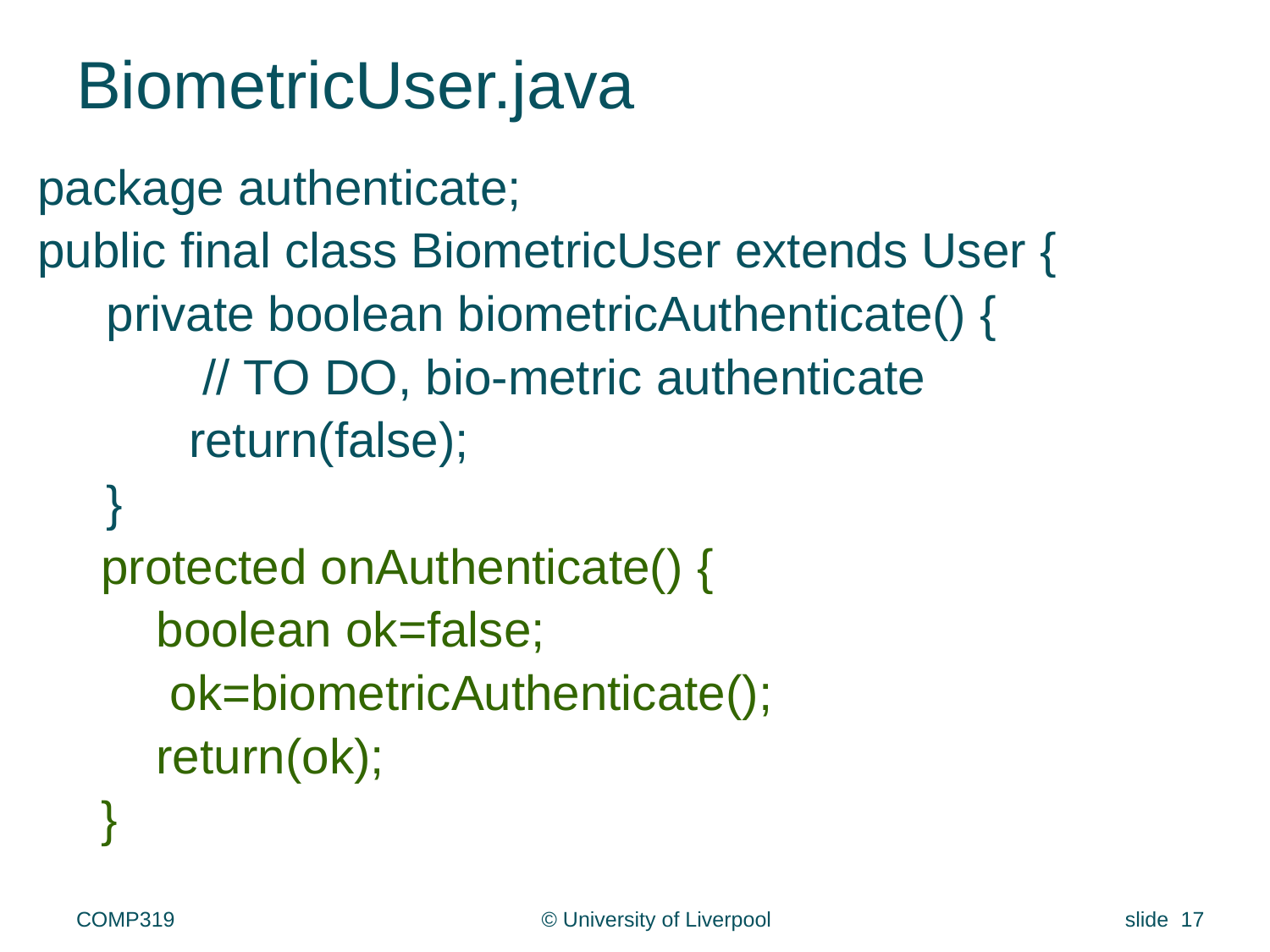

# BiometricUser.java
package authenticate;
public final class BiometricUser extends User {
     private boolean biometricAuthenticate() {
            // TO DO, bio-metric authenticate
           return(false);
     }
protected onAuthenticate() {
    boolean ok=false;
     ok=biometricAuthenticate();
    return(ok);
}
COMP319
© University of Liverpool
slide  17